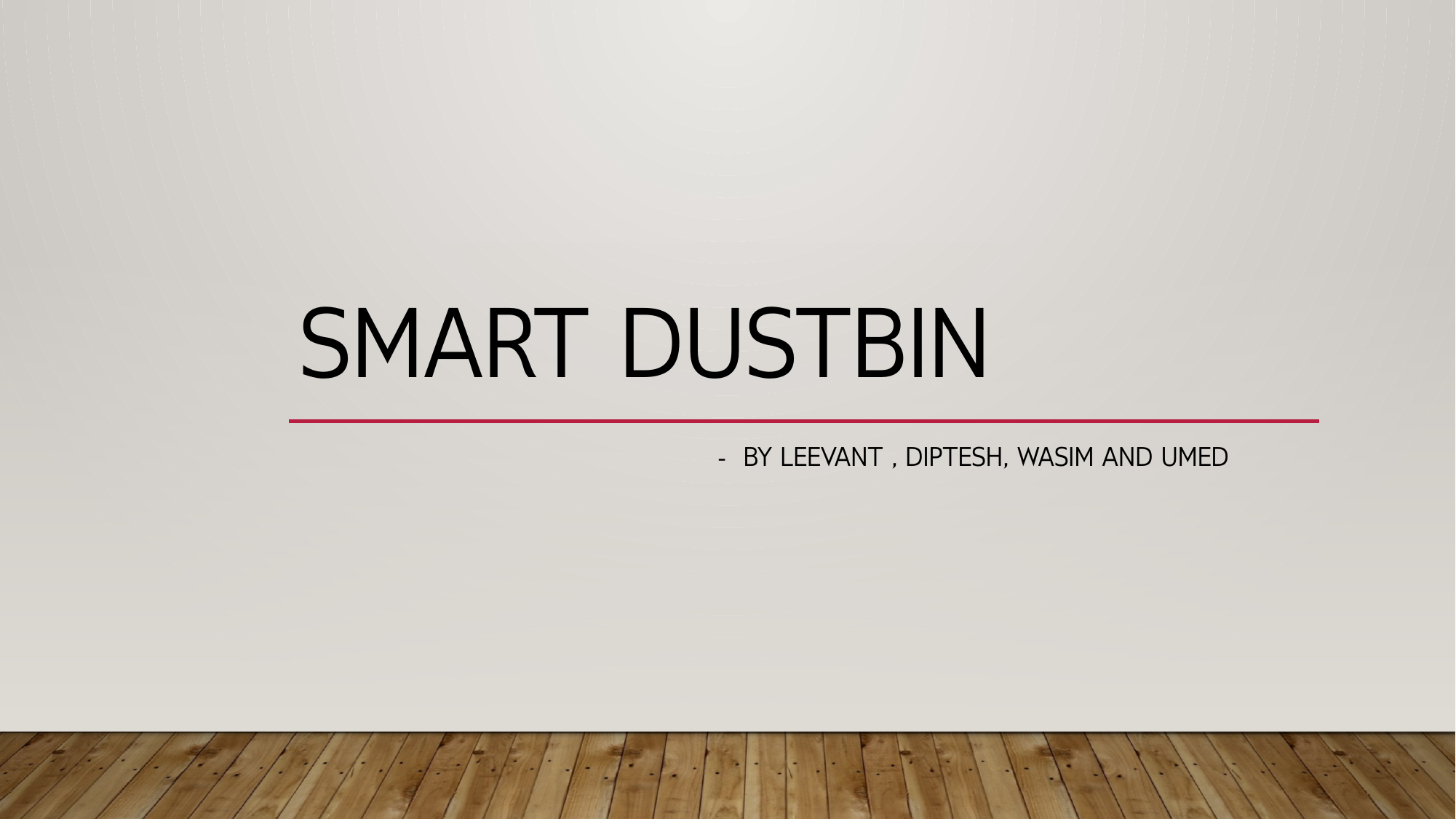

# SMART Dustbin
                                                   -  By leevant , diptesh, Wasim and Umed